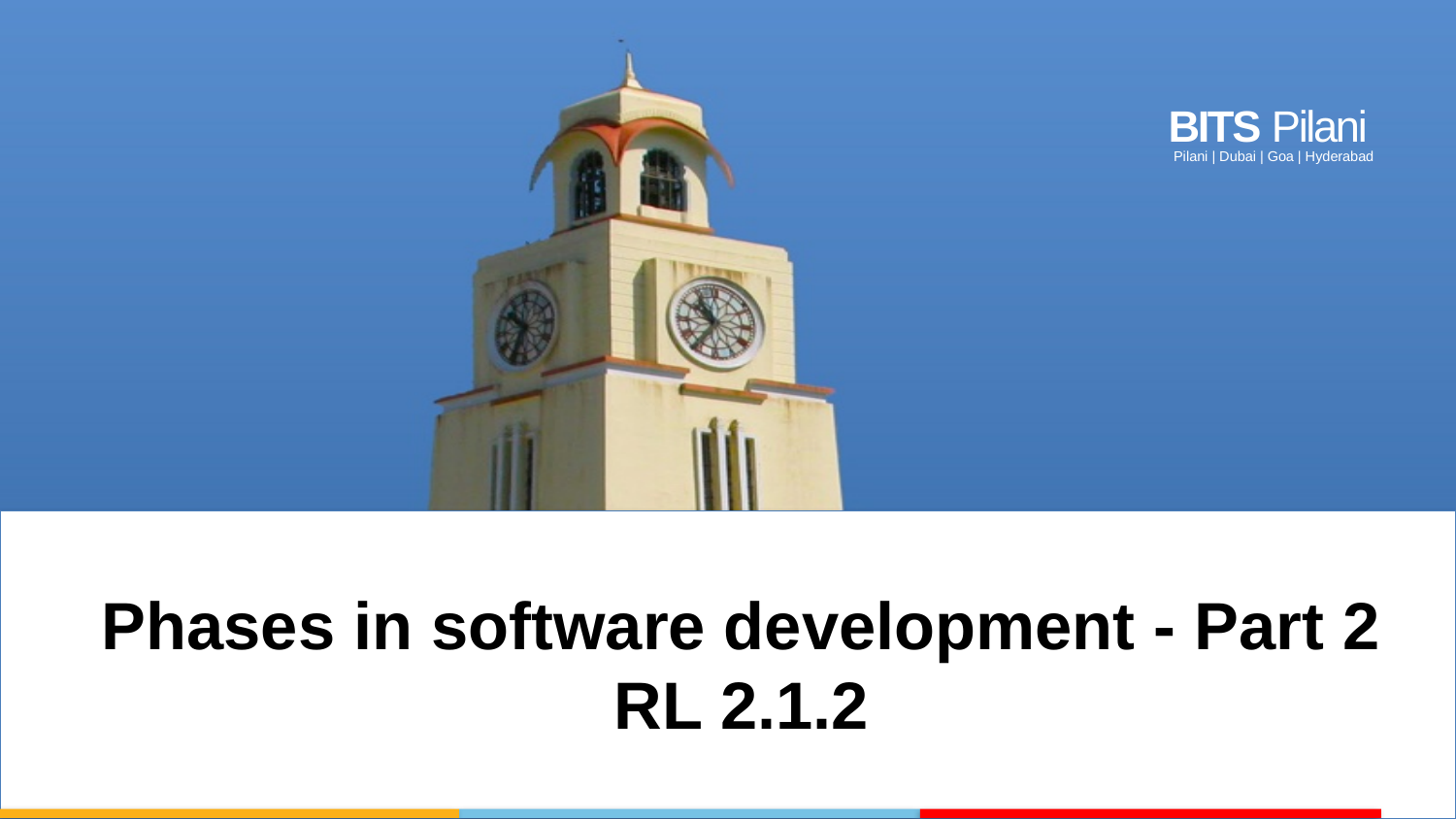

Phases in software development - Part 2
RL 2.1.2